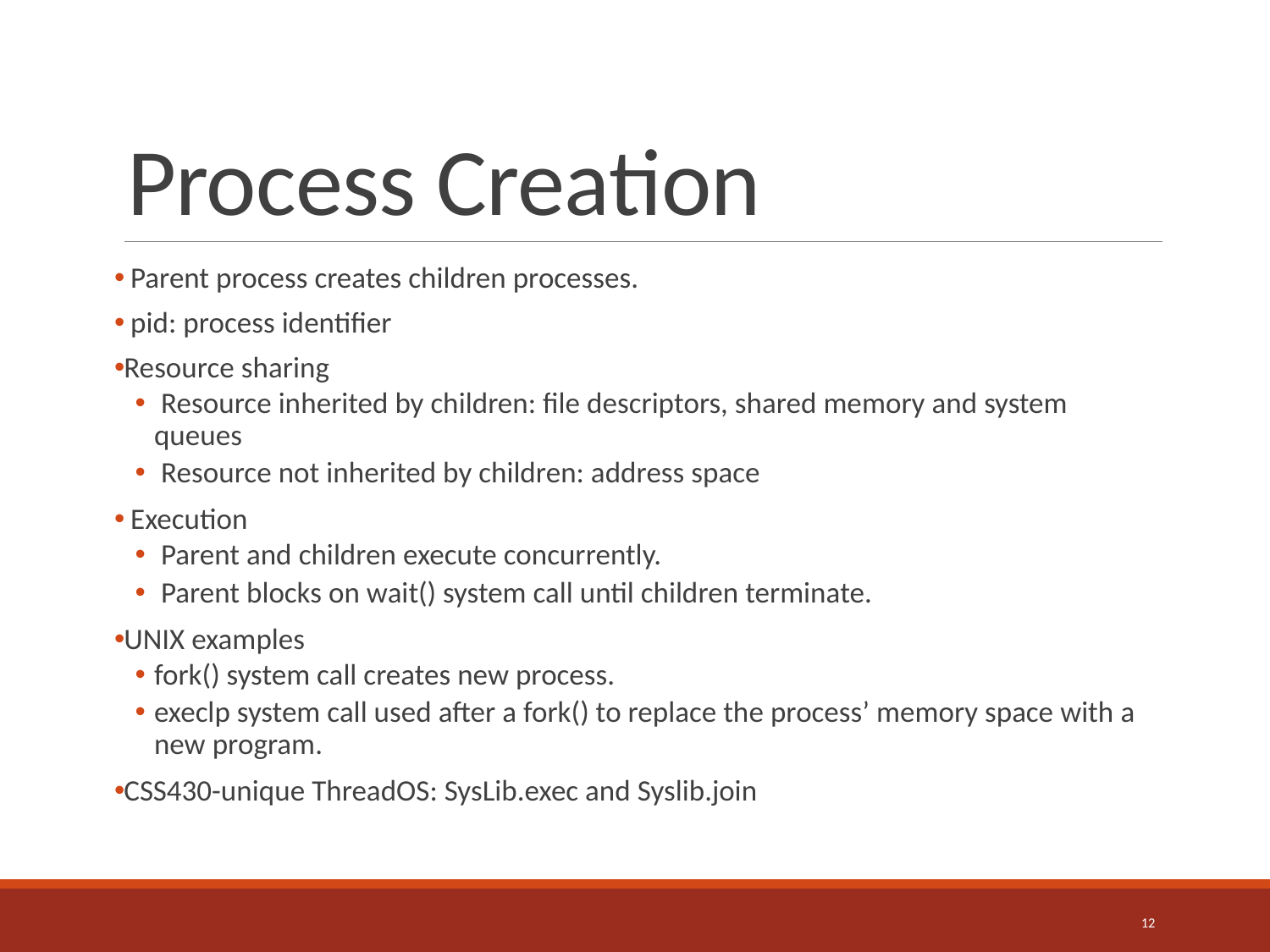

# Process Creation
 Parent process creates children processes.
 pid: process identifier
Resource sharing
 Resource inherited by children: file descriptors, shared memory and system queues
 Resource not inherited by children: address space
 Execution
 Parent and children execute concurrently.
 Parent blocks on wait() system call until children terminate.
UNIX examples
fork() system call creates new process.
execlp system call used after a fork() to replace the process’ memory space with a new program.
CSS430-unique ThreadOS: SysLib.exec and Syslib.join

12